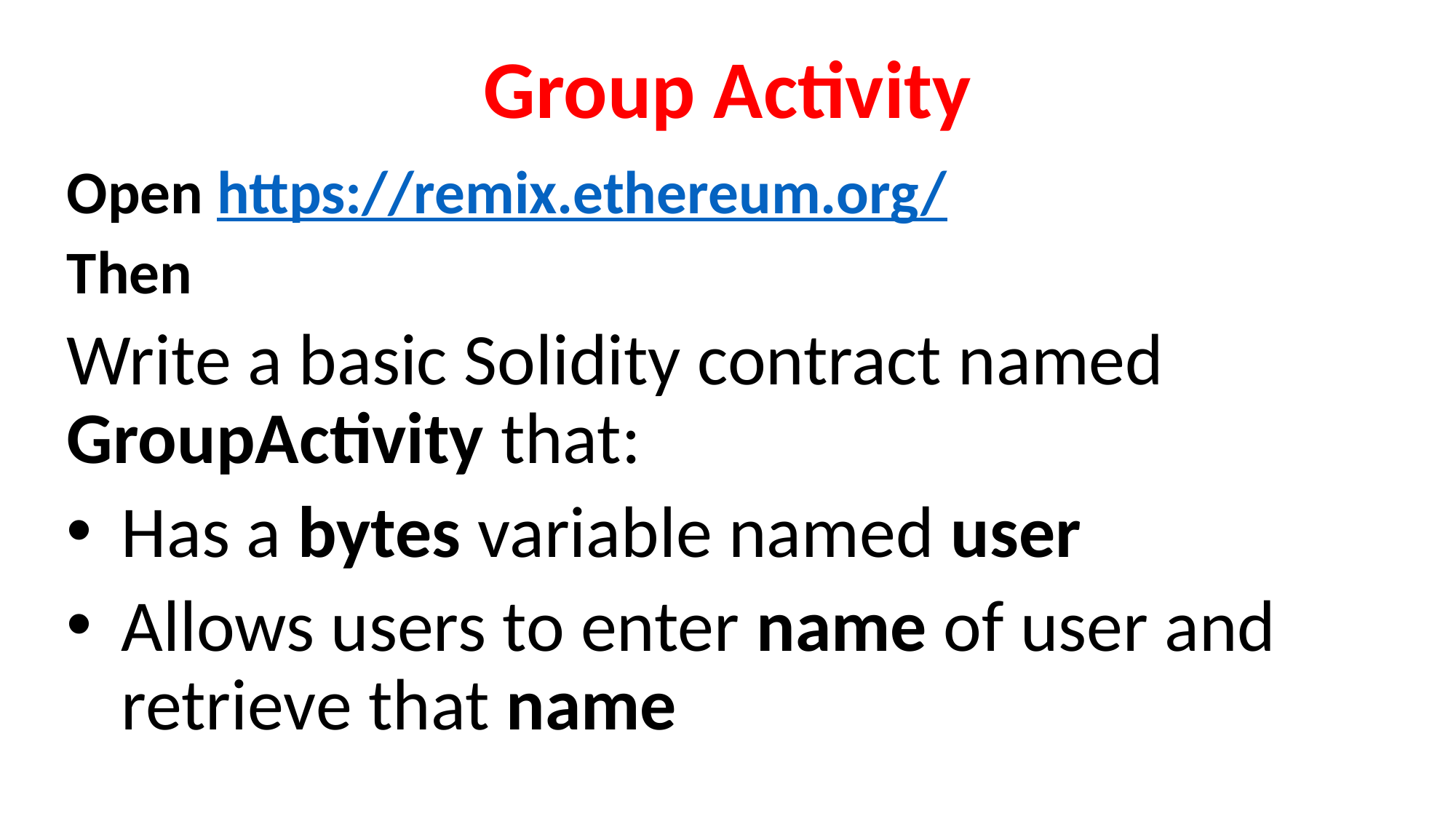

Group Activity
Open https://remix.ethereum.org/
Then
Write a basic Solidity contract named GroupActivity that:
Has a bytes variable named user
Allows users to enter name of user and retrieve that name